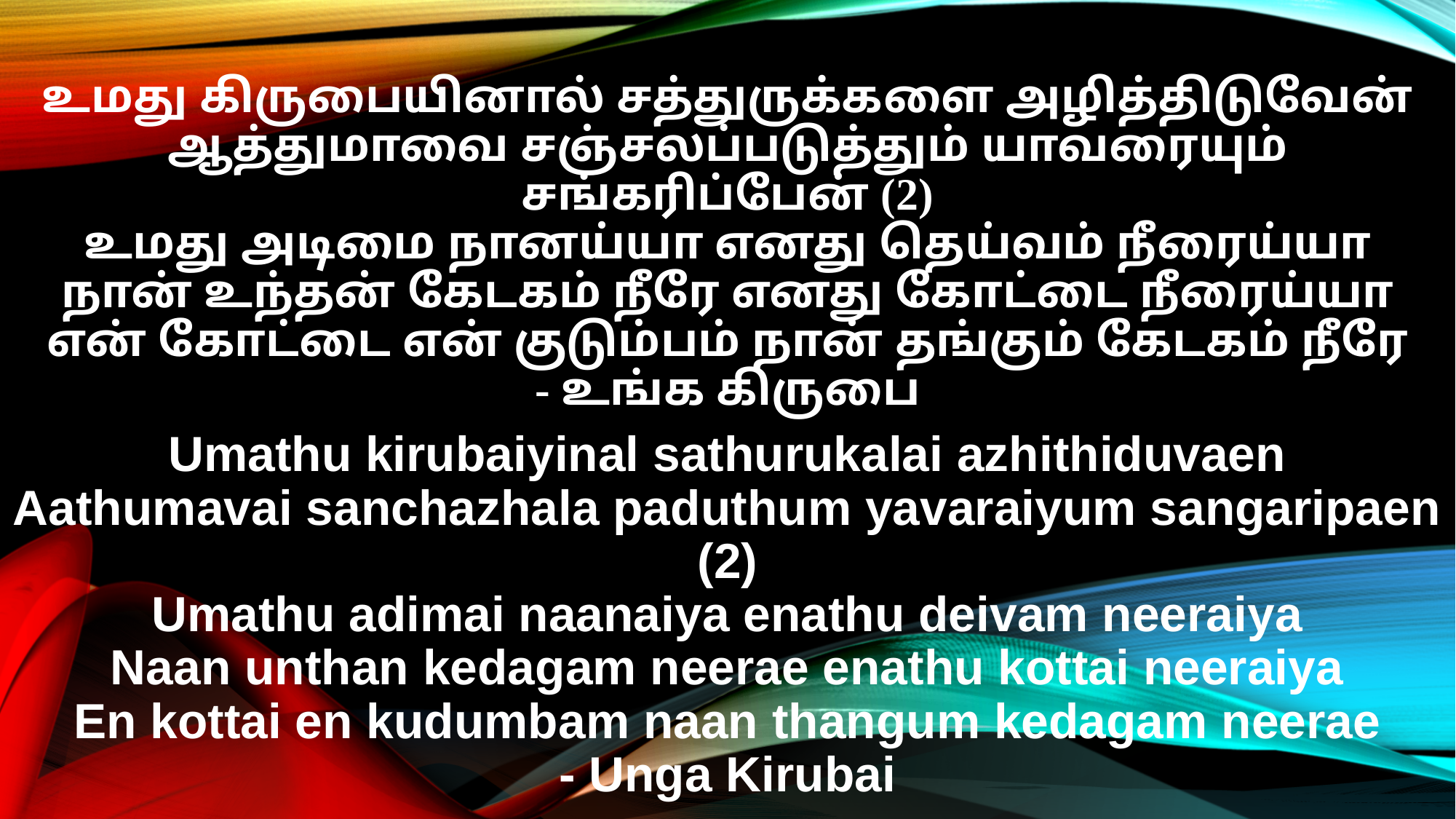

உமது கிருபையினால் சத்துருக்களை அழித்திடுவேன்
ஆத்துமாவை சஞ்சலப்படுத்தும் யாவரையும் சங்கரிப்பேன் (2)
உமது அடிமை நானய்யா எனது தெய்வம் நீரைய்யா
நான் உந்தன் கேடகம் நீரே எனது கோட்டை நீரைய்யா
என் கோட்டை என் குடும்பம் நான் தங்கும் கேடகம் நீரே
- உங்க கிருபை
Umathu kirubaiyinal sathurukalai azhithiduvaen
Aathumavai sanchazhala paduthum yavaraiyum sangaripaen (2)
Umathu adimai naanaiya enathu deivam neeraiya
Naan unthan kedagam neerae enathu kottai neeraiya
En kottai en kudumbam naan thangum kedagam neerae
- Unga Kirubai